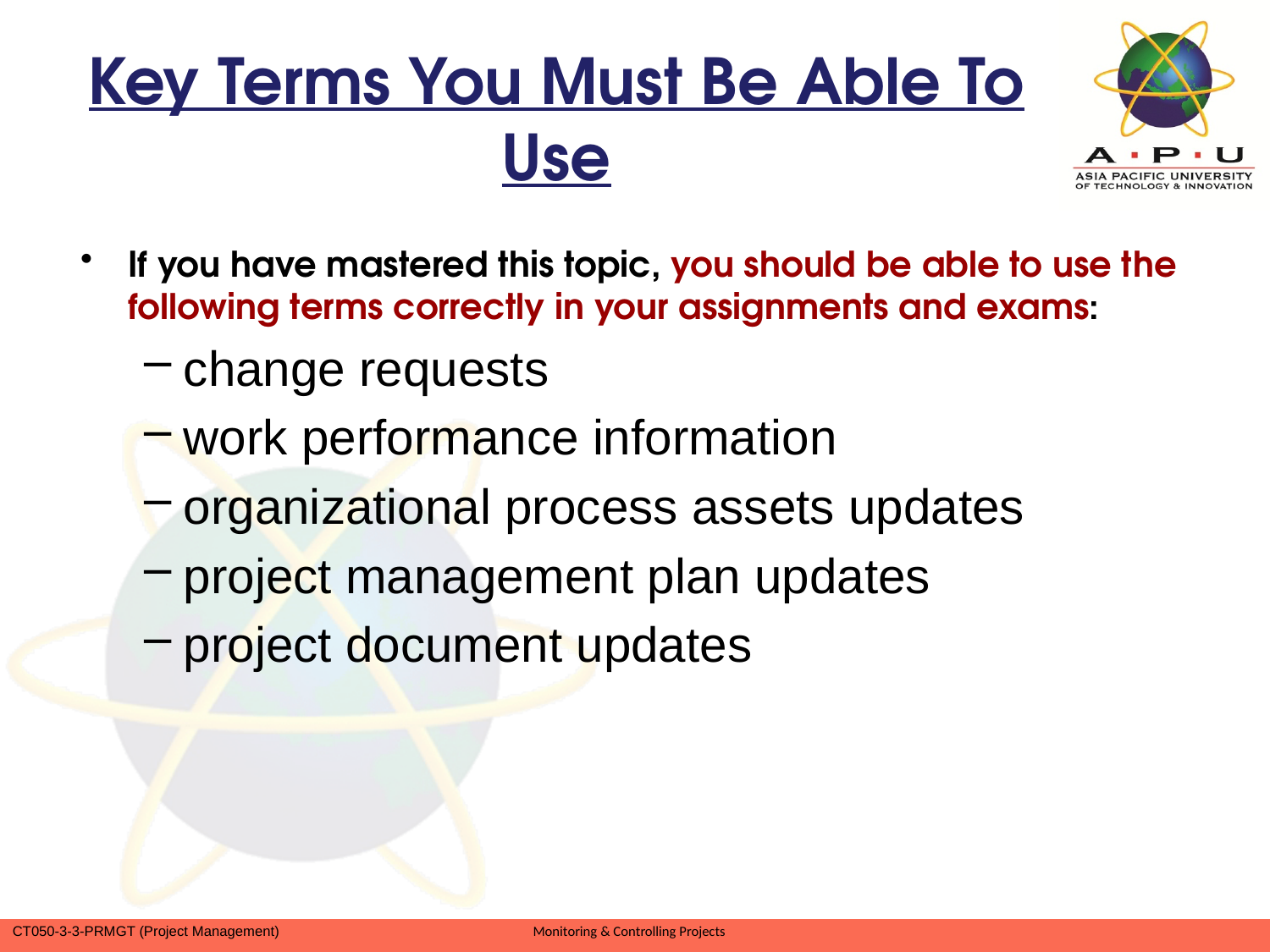

# Key Terms You Must Be Able To Use
If you have mastered this topic, you should be able to use the following terms correctly in your assignments and exams:
change requests
work performance information
organizational process assets updates
project management plan updates
project document updates